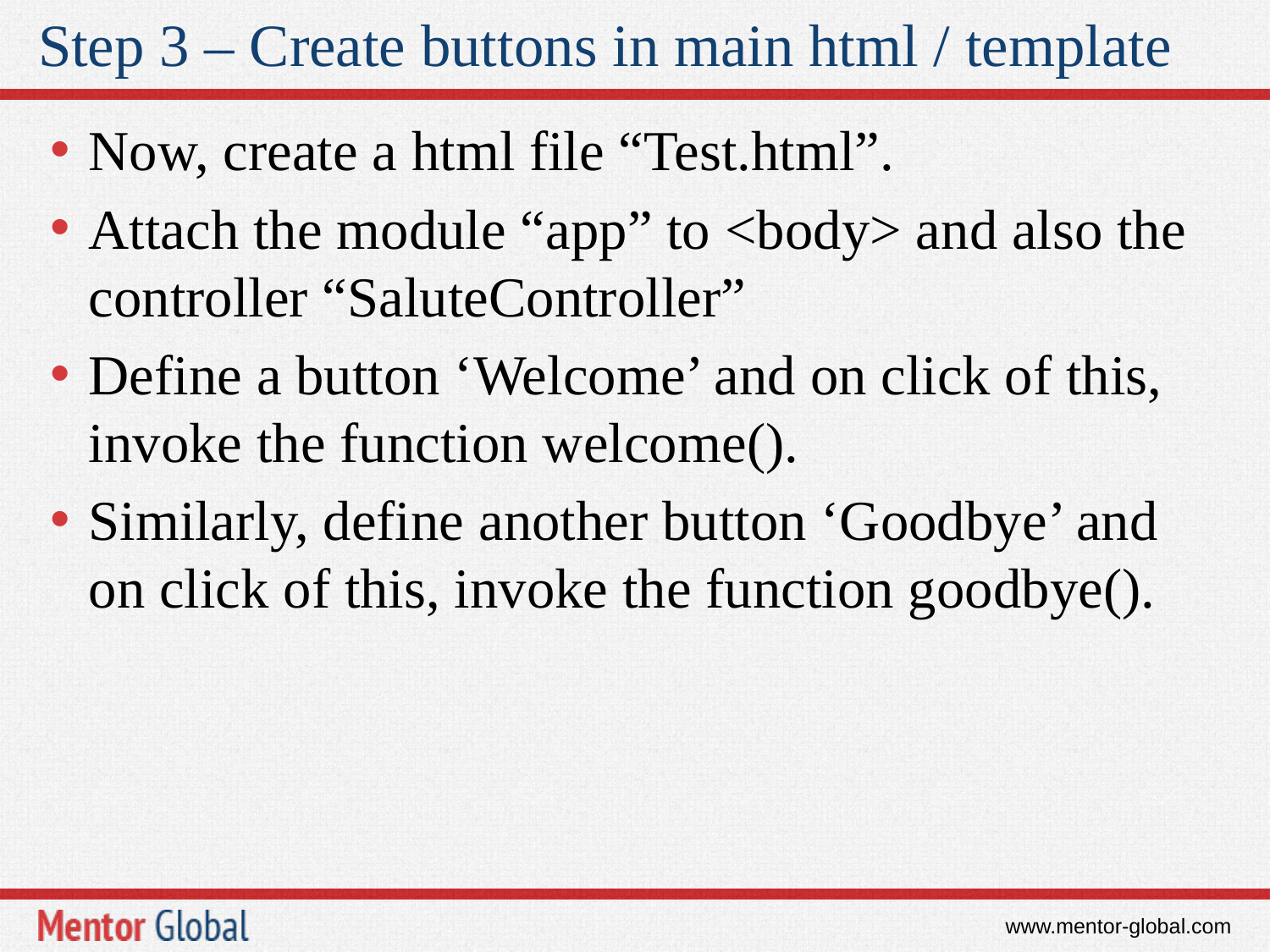

# Step 3 – Create buttons in main html / template
Now, create a html file “Test.html”.
Attach the module “app” to <body> and also the controller “SaluteController”
Define a button ‘Welcome’ and on click of this, invoke the function welcome().
Similarly, define another button ‘Goodbye’ and on click of this, invoke the function goodbye().